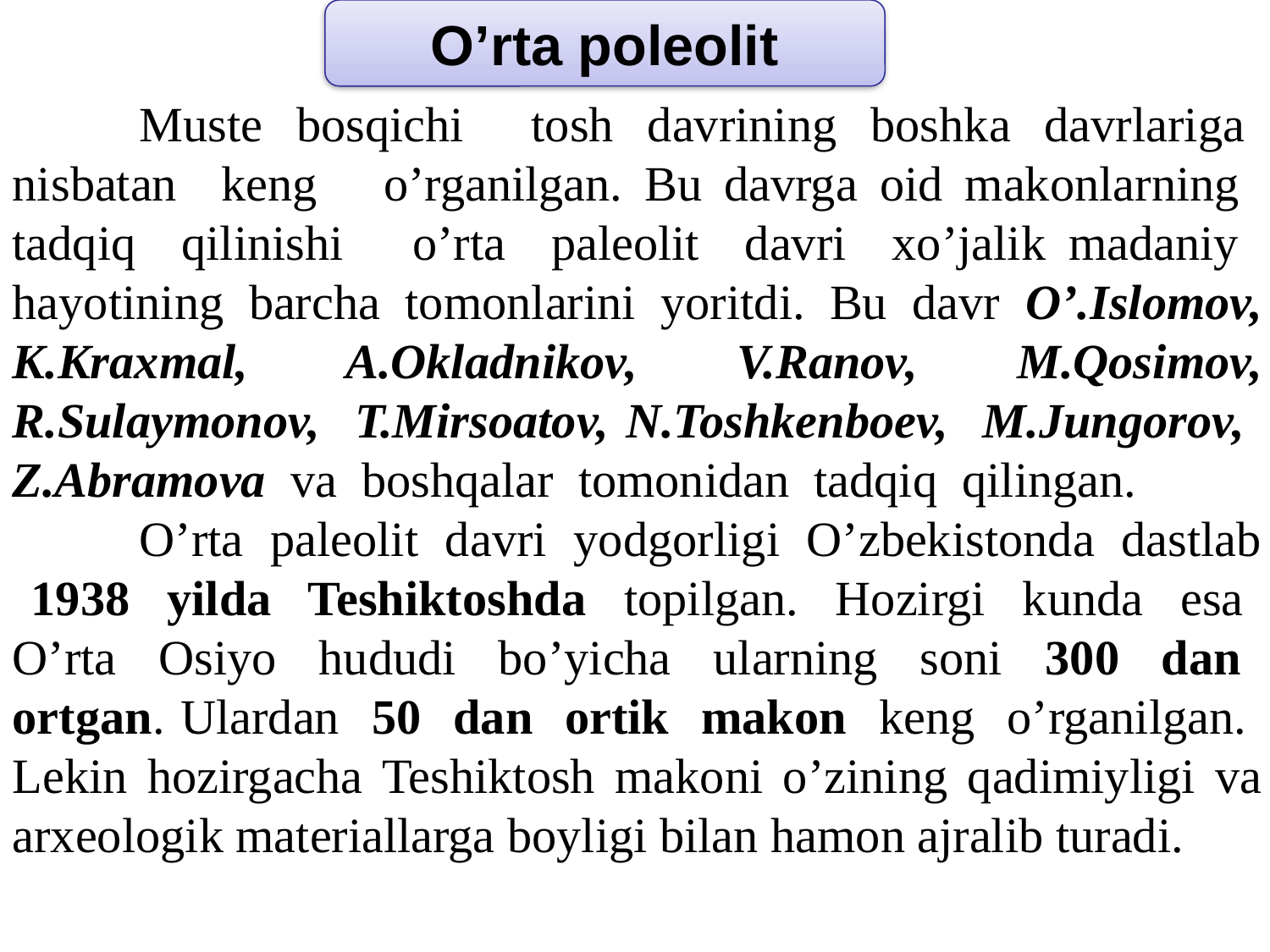

O’rta poleolit
	Muste  bosqichi    tosh  davrining  boshka  davrlariga  nisbatan  keng   o’rganilgan. Bu davrga oid makonlarning  tadqiq  qilinishi   o’rta  paleolit  davri  xo’jalik madaniy  hayotining  barcha  tomonlarini  yoritdi.  Bu  davr  O’.Islomov, K.Kraxmal, A.Okladnikov, V.Ranov, M.Qosimov, R.Sulaymonov,  T.Mirsoatov, N.Toshkenboev,  M.Jungorov,  Z.Abramova  va  boshqalar  tomonidan  tadqiq  qilingan.
	O’rta  paleolit  davri  yodgorligi  O’zbekistonda  dastlab  1938  yilda  Teshiktoshda  topilgan.  Hozirgi  kunda  esa  O’rta  Osiyo  hududi  bo’yicha  ularning  soni  300  dan  ortgan. Ulardan  50  dan  ortik  makon  keng  o’rganilgan.  Lekin hozirgacha Teshiktosh makoni o’zining qadimiyligi va arxeologik materiallarga boyligi bilan hamon ajralib turadi.